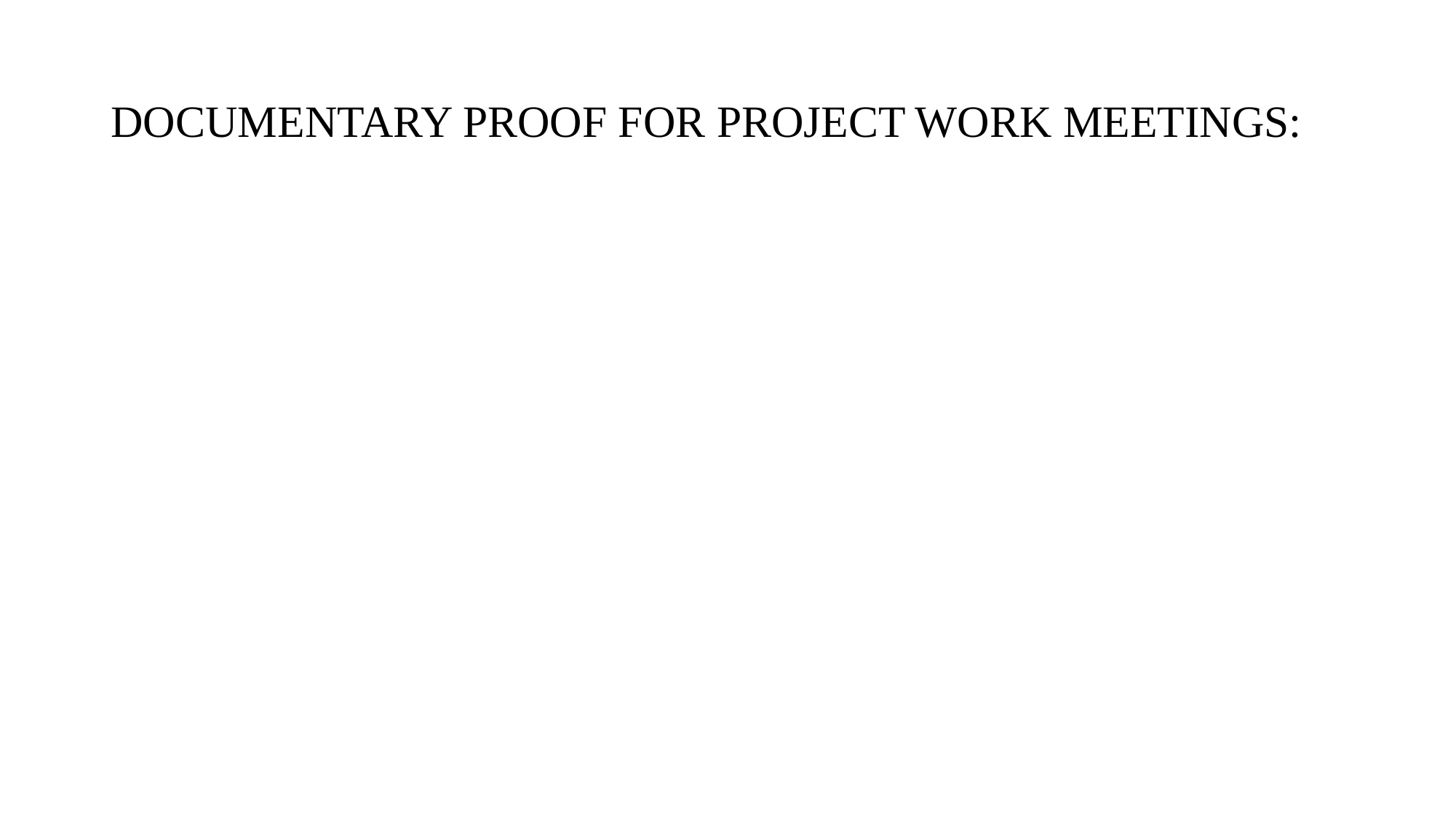

# DOCUMENTARY PROOF FOR PROJECT WORK MEETINGS: